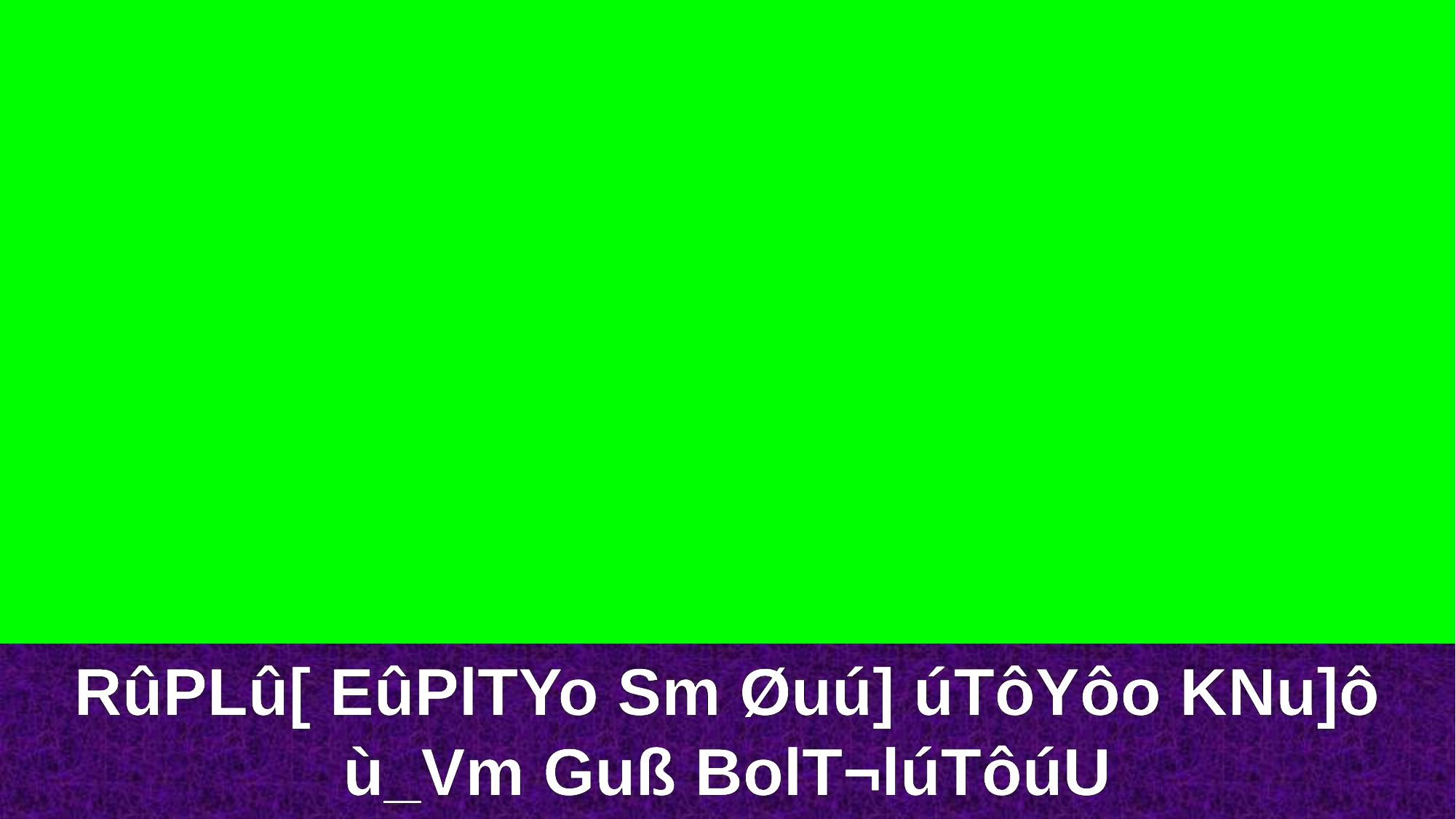

RûPLû[ EûPlTYo Sm Øuú] úTôYôo KNu]ô ù_Vm Guß BolT¬lúTôúU